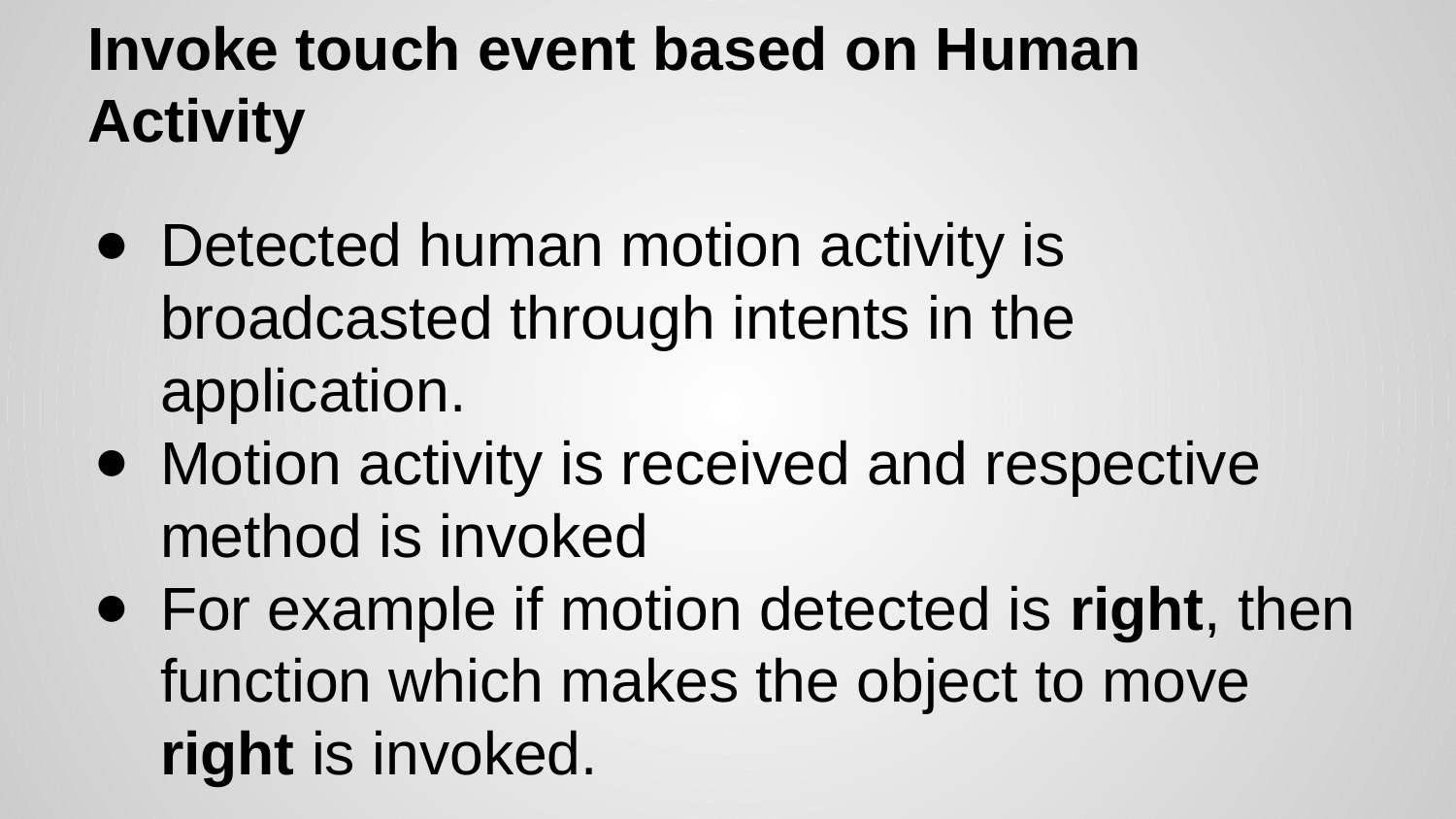

# Invoke touch event based on Human Activity
Detected human motion activity is broadcasted through intents in the application.
Motion activity is received and respective method is invoked
For example if motion detected is right, then function which makes the object to move right is invoked.